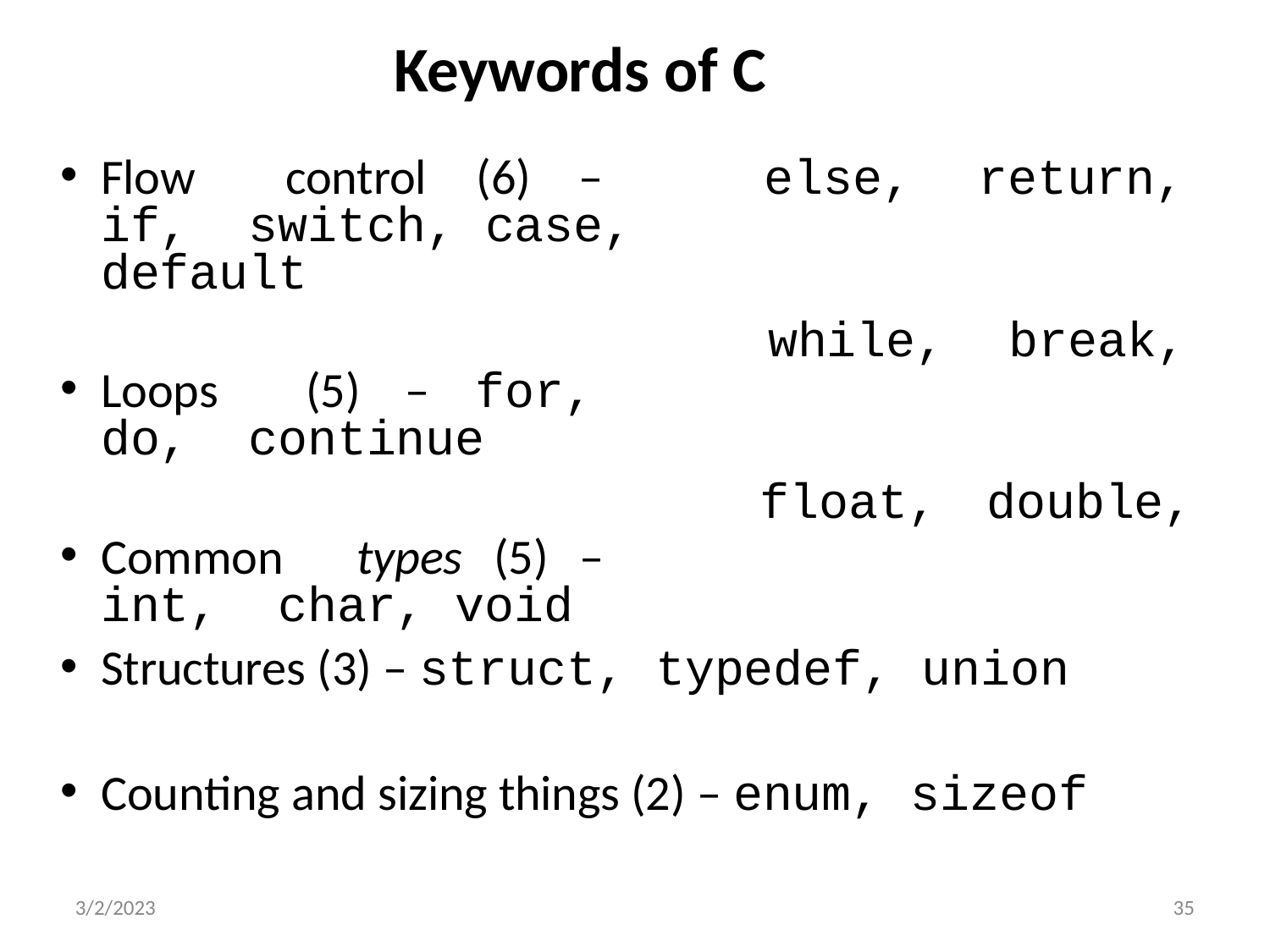

# Keywords of C
Flow	control	(6)	–	if,  switch, case, default

Loops	(5)	–	for,	do,  continue

Common	types	(5)	–	int,  char, void
else,
return,
while,
break,
float,
double,
Structures (3) – struct, typedef, union

Counting and sizing things (2) – enum, sizeof
3/2/2023
35